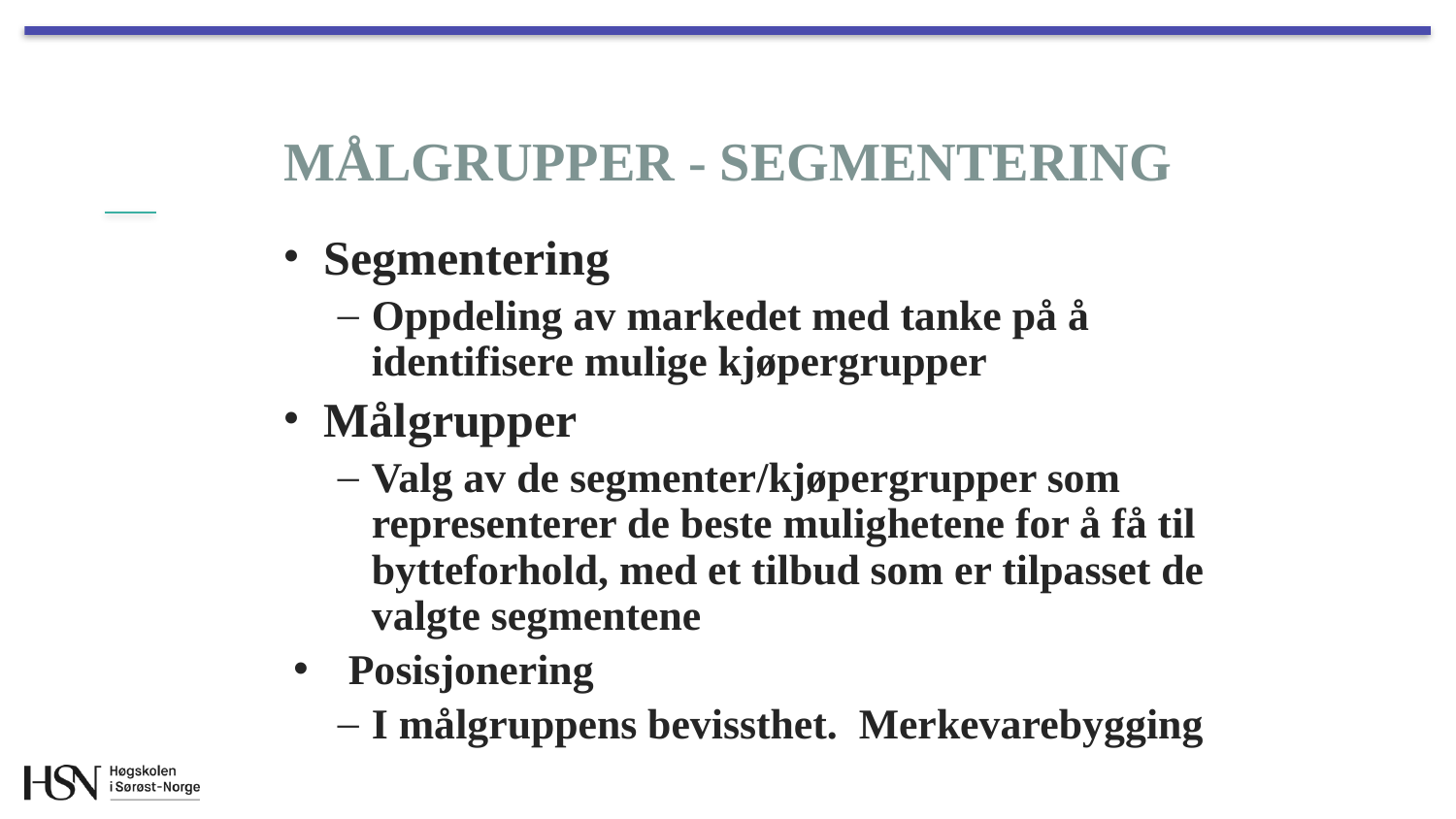

# MÅLGRUPPER - SEGMENTERING
Segmentering
Oppdeling av markedet med tanke på å identifisere mulige kjøpergrupper
Målgrupper
Valg av de segmenter/kjøpergrupper som representerer de beste mulighetene for å få til bytteforhold, med et tilbud som er tilpasset de valgte segmentene
Posisjonering
I målgruppens bevissthet.  Merkevarebygging